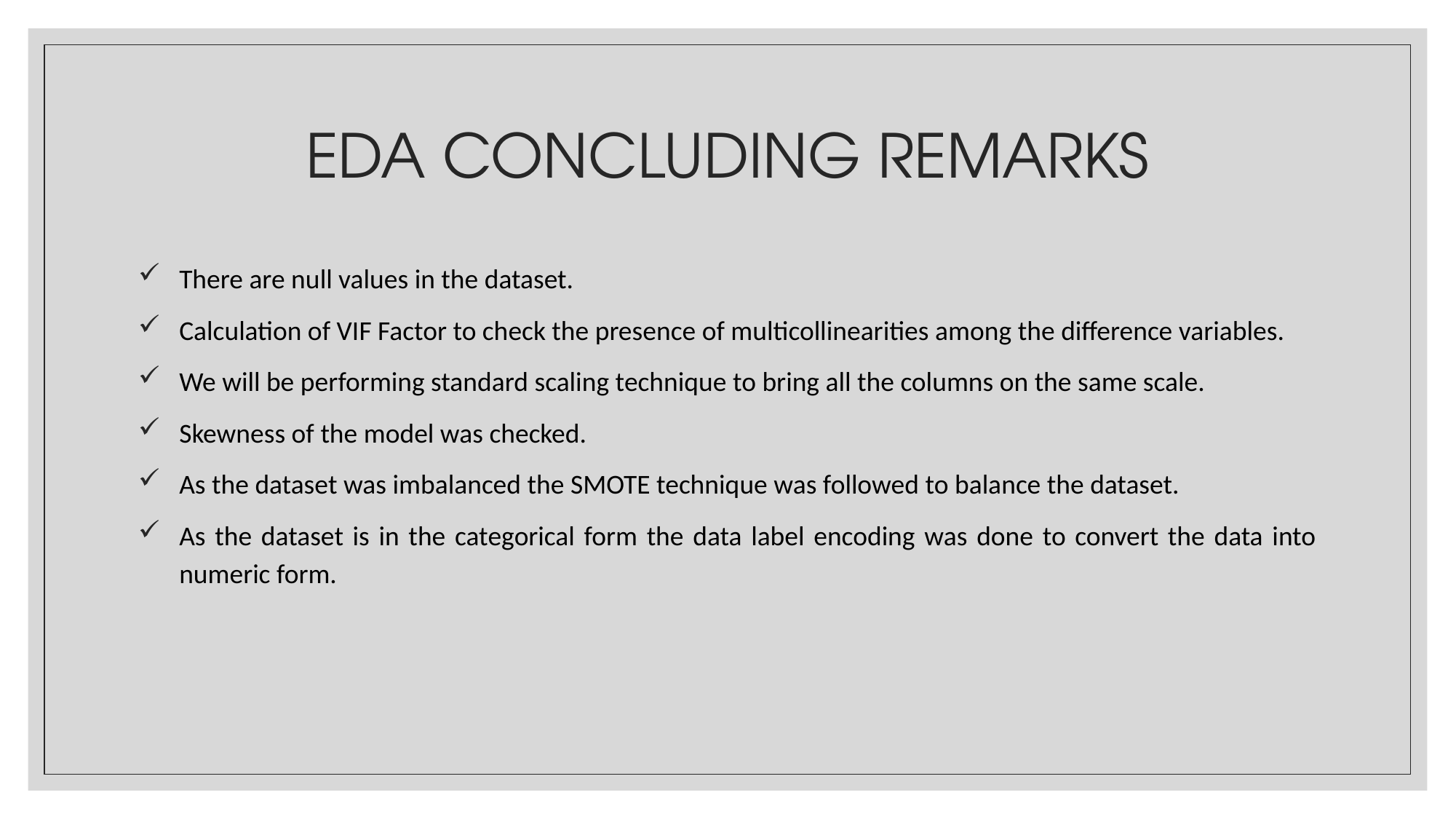

# EDA CONCLUDING REMARKS
There are null values in the dataset.
Calculation of VIF Factor to check the presence of multicollinearities among the difference variables.
We will be performing standard scaling technique to bring all the columns on the same scale.
Skewness of the model was checked.
As the dataset was imbalanced the SMOTE technique was followed to balance the dataset.
As the dataset is in the categorical form the data label encoding was done to convert the data into numeric form.